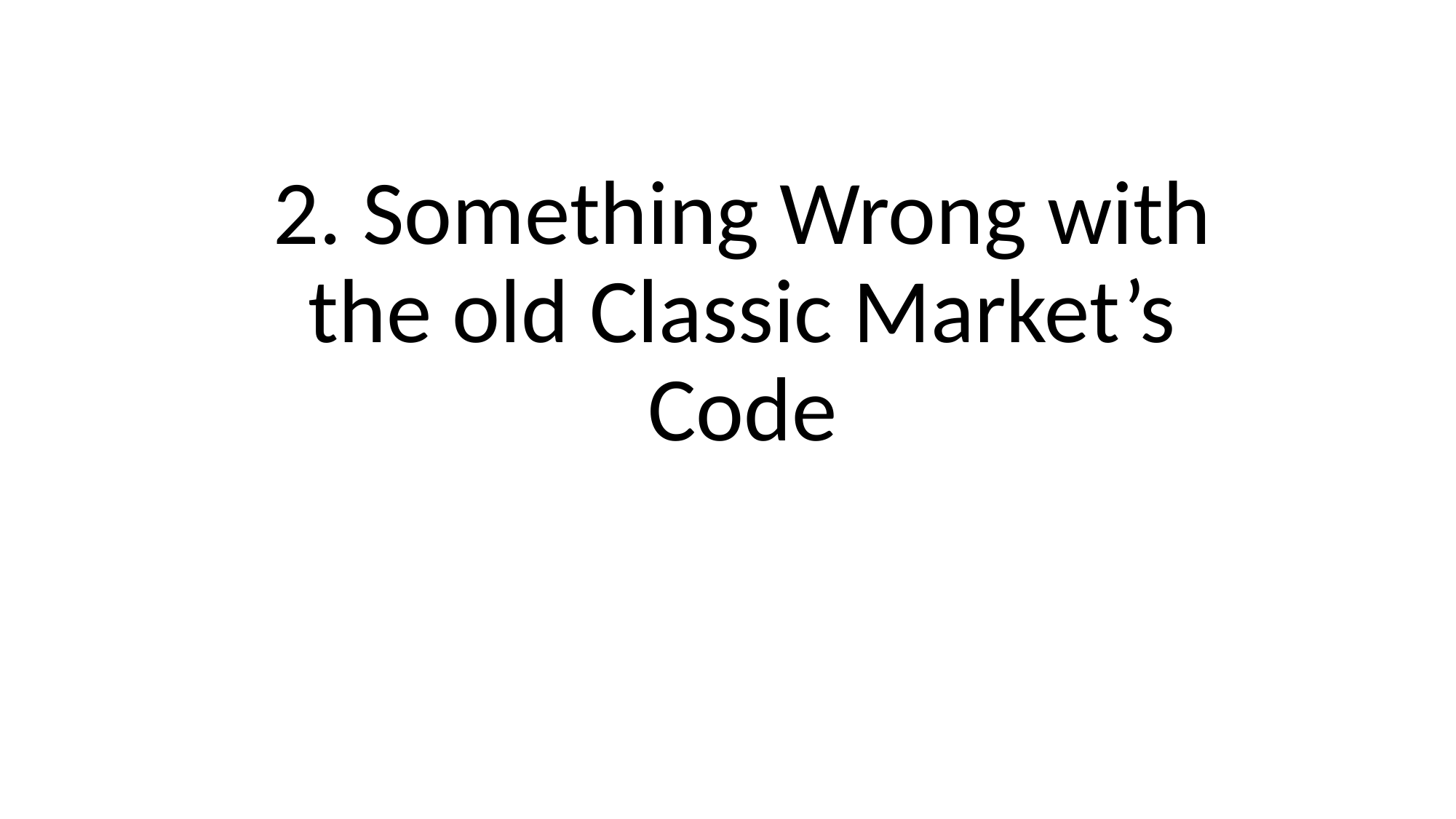

# 2. Something Wrong with the old Classic Market’s Code